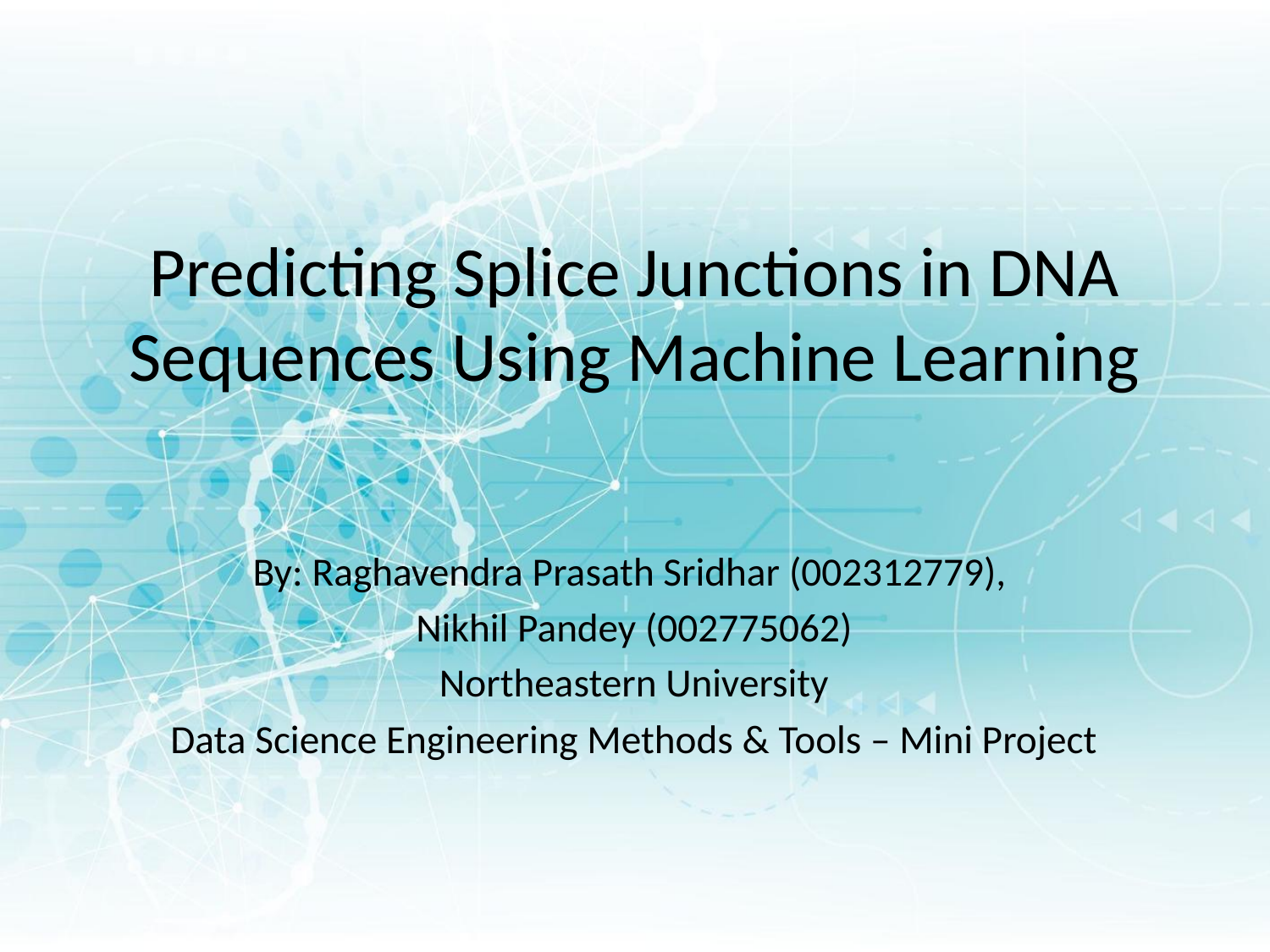

# Predicting Splice Junctions in DNA Sequences Using Machine Learning
By: Raghavendra Prasath Sridhar (002312779),
Nikhil Pandey (002775062)
Northeastern University
Data Science Engineering Methods & Tools – Mini Project